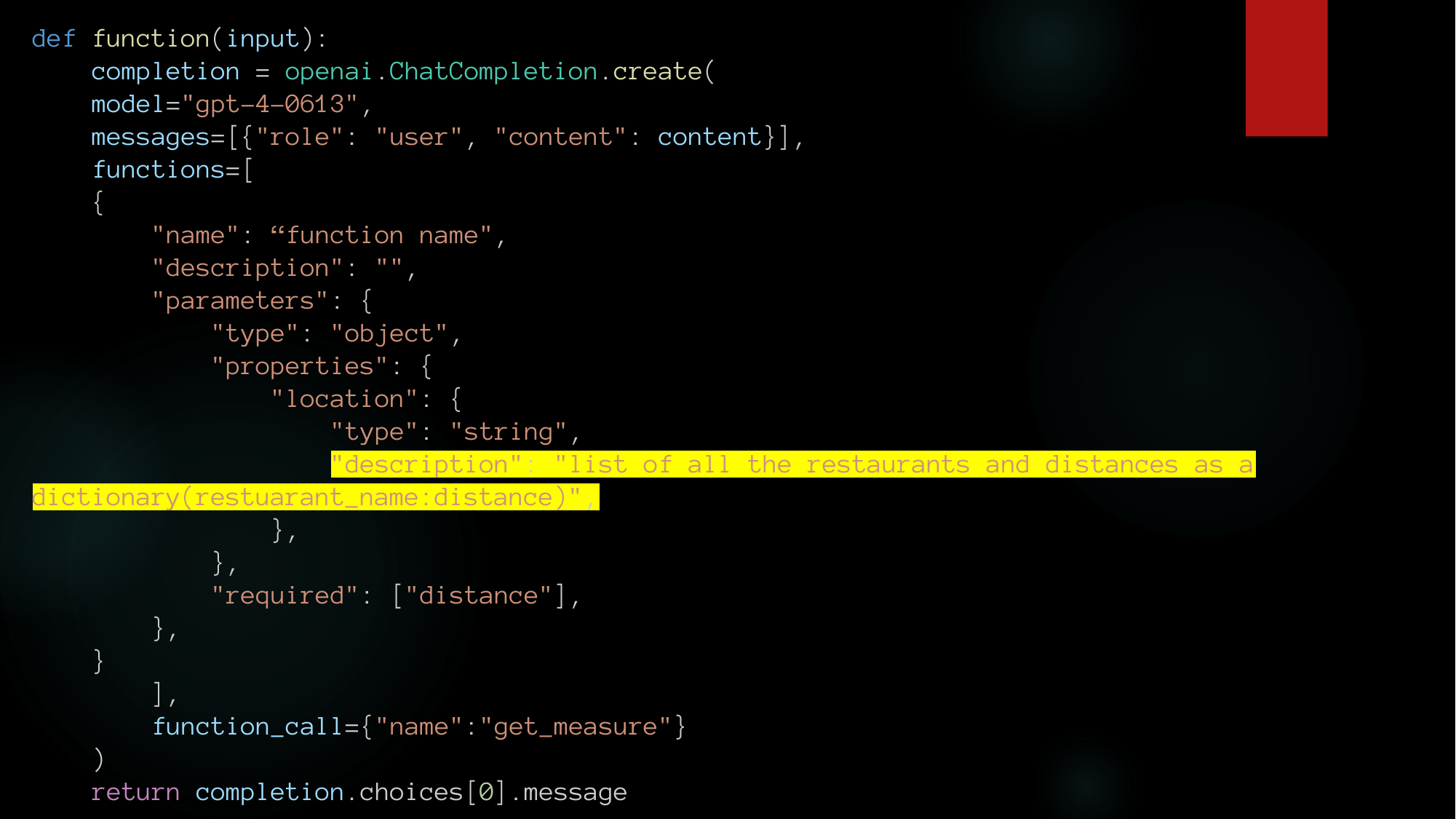

def function(input):
    completion = openai.ChatCompletion.create(
    model="gpt-4-0613",
    messages=[{"role": "user", "content": content}],
    functions=[
    {
        "name": “function name",
        "description": "",
        "parameters": {
            "type": "object",
            "properties": {
                "location": {
                    "type": "string",
                    "description": "list of all the restaurants and distances as a dictionary(restuarant_name:distance)",
                },
            },
            "required": ["distance"],
        },
    }
        ],
        function_call={"name":"get_measure"}
    )
    return completion.choices[0].message